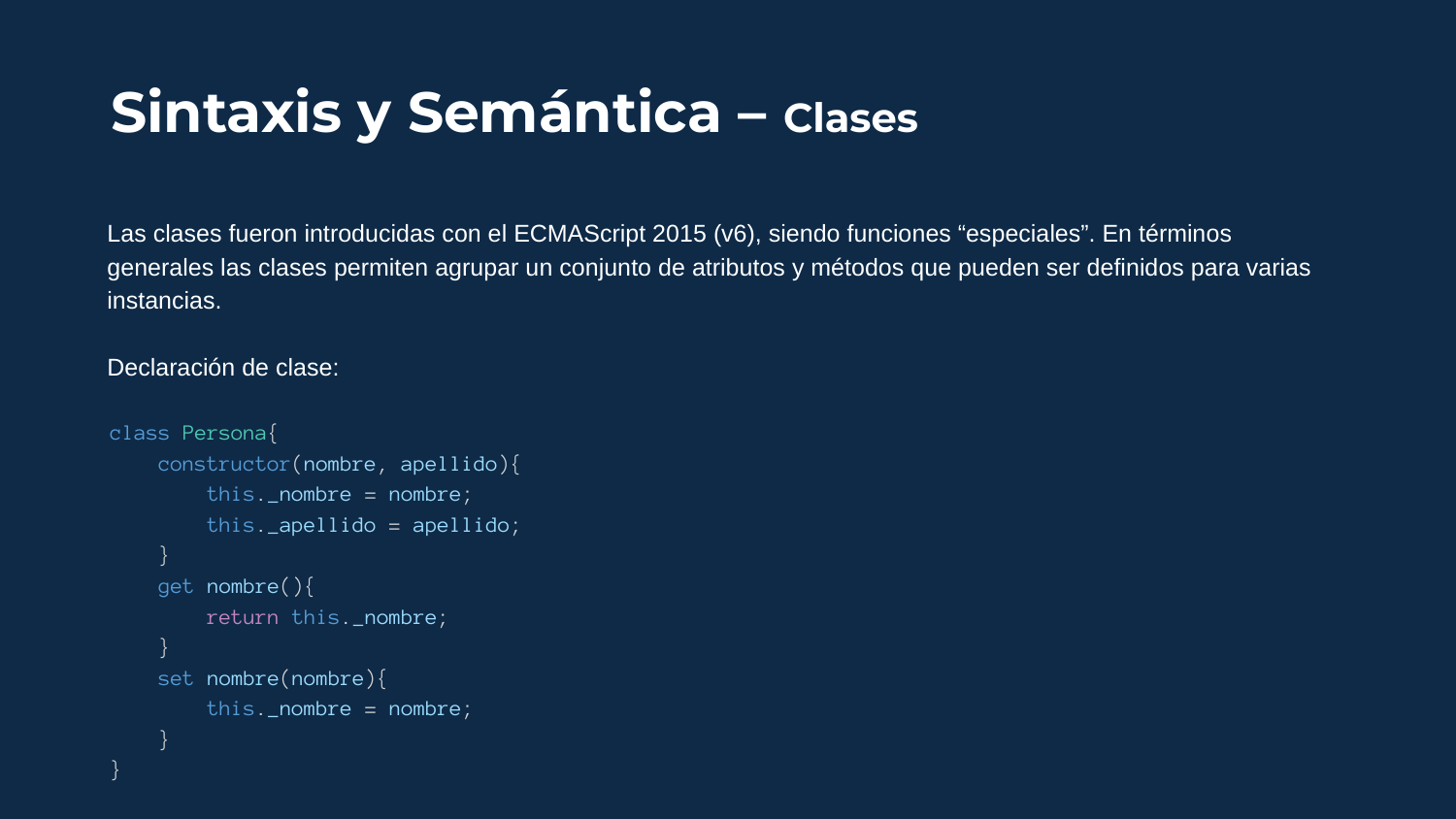

Sintaxis y Semántica – Clases
Las clases fueron introducidas con el ECMAScript 2015 (v6), siendo funciones “especiales”. En términos generales las clases permiten agrupar un conjunto de atributos y métodos que pueden ser definidos para varias instancias.

Declaración de clase:

class Persona{
    constructor(nombre, apellido){
        this._nombre = nombre;
        this._apellido = apellido;
    }
    get nombre(){
        return this._nombre;
    }
    set nombre(nombre){
        this._nombre = nombre;
    }
}